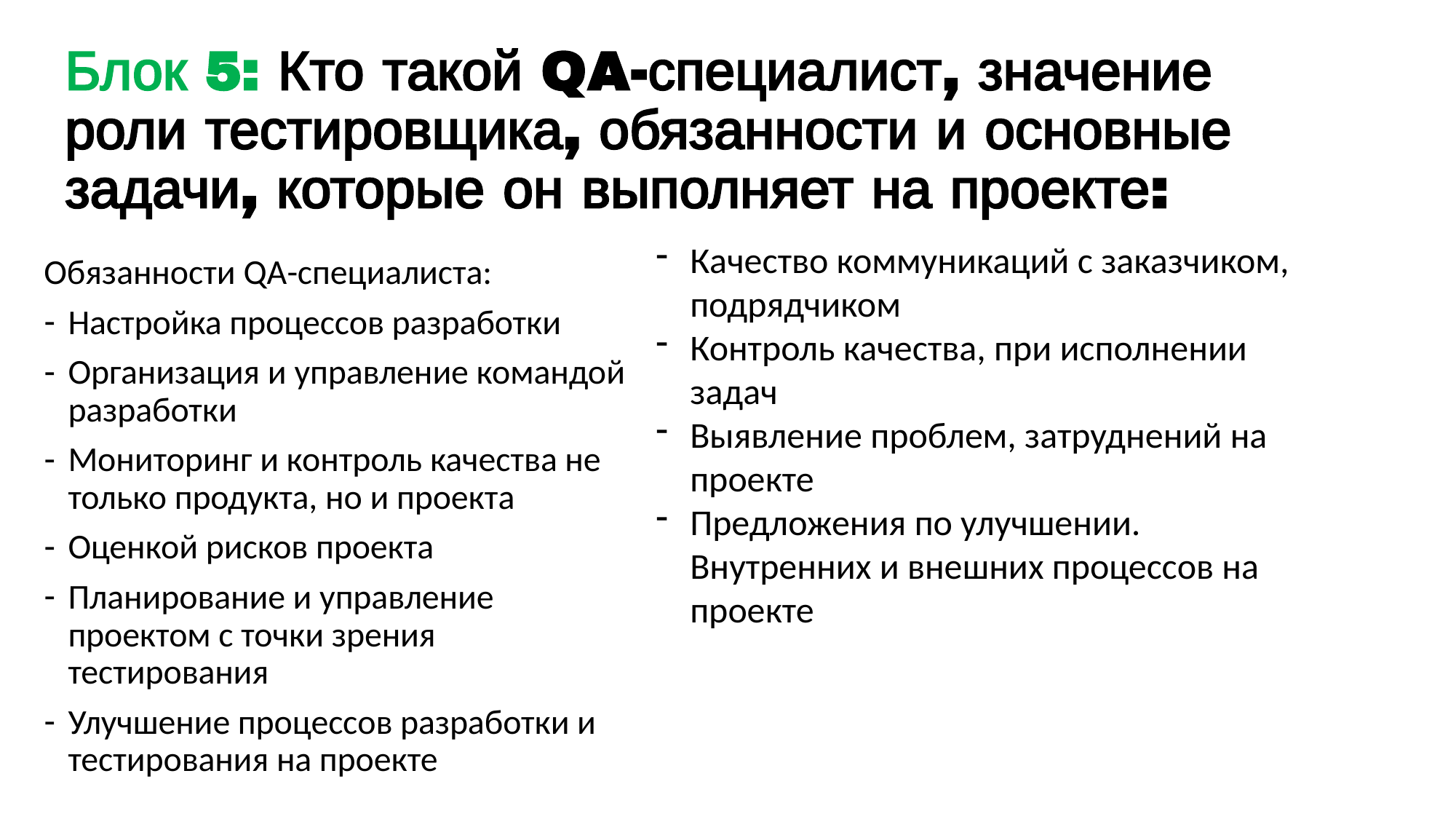

# Блок 5: Кто такой QA-специалист, значение роли тестировщика, обязанности и основные задачи, которые он выполняет на проекте:
Качество коммуникаций с заказчиком, подрядчиком
Контроль качества, при исполнении задач
Выявление проблем, затруднений на проекте
Предложения по улучшении. Внутренних и внешних процессов на проекте
Обязанности QA-специалиста:
Настройка процессов разработки
Организация и управление командой разработки
Мониторинг и контроль качества не только продукта, но и проекта
Оценкой рисков проекта
Планирование и управление проектом с точки зрения тестирования
Улучшение процессов разработки и тестирования на проекте